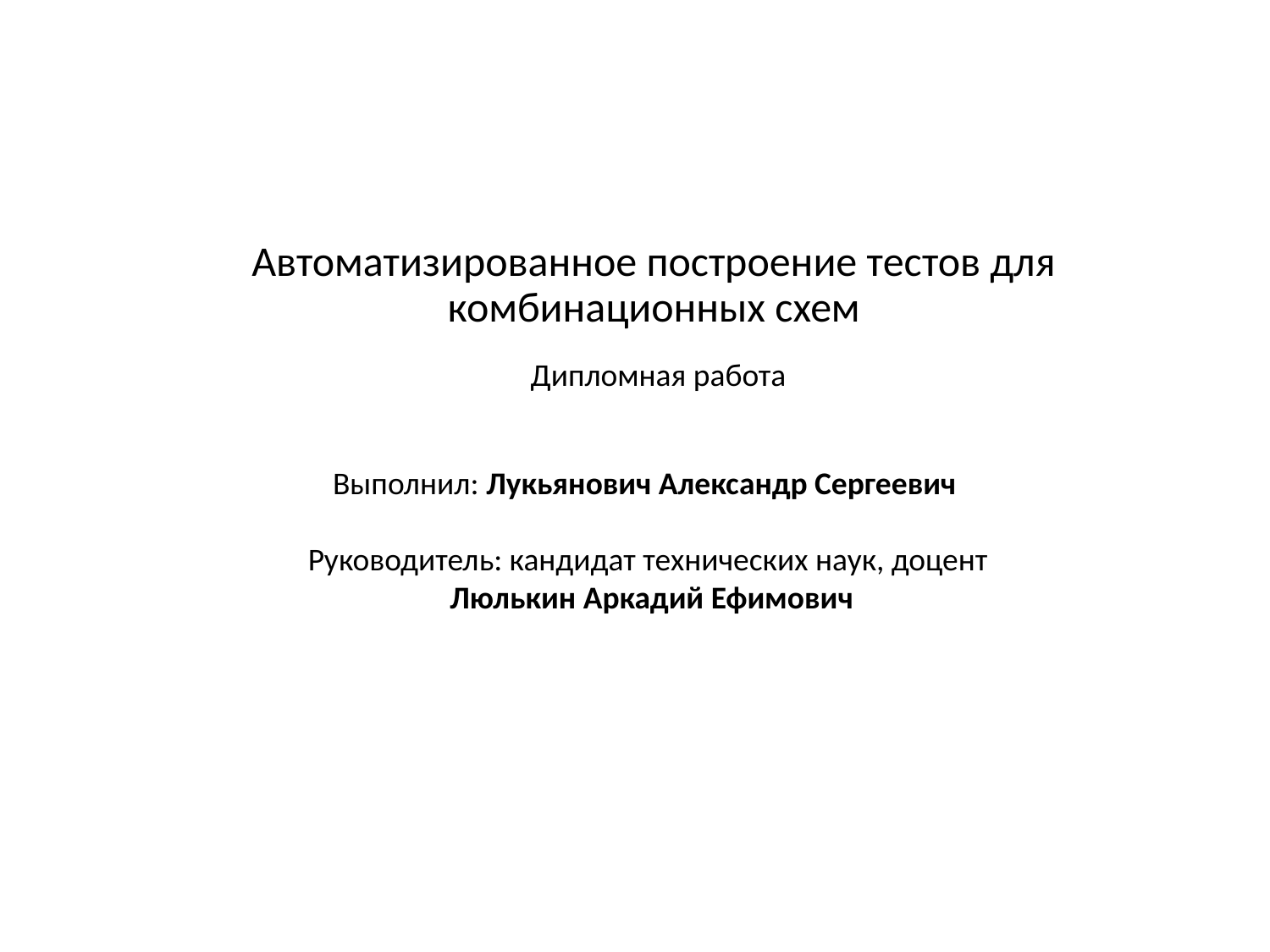

Автоматизированное построение тестов для комбинационных схем
Дипломная работа
Выполнил: Лукьянович Александр Сергеевич
Руководитель: кандидат технических наук, доцент
Люлькин Аркадий Ефимович